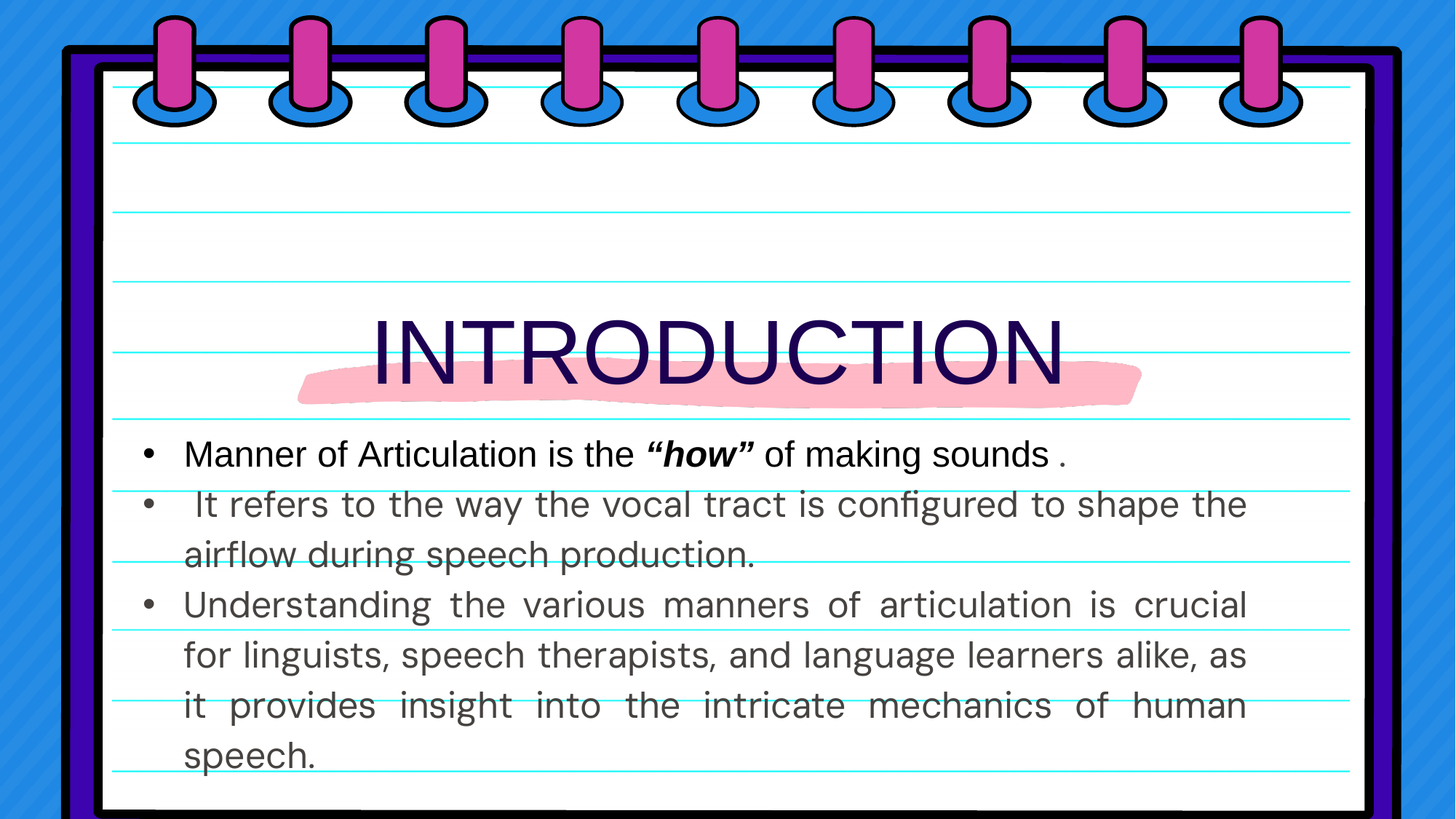

INTRODUCTION

Manner of Articulation is the “how” of making sounds .
 It refers to the way the vocal tract is configured to shape the airflow during speech production.
Understanding the various manners of articulation is crucial for linguists, speech therapists, and language learners alike, as it provides insight into the intricate mechanics of human speech.